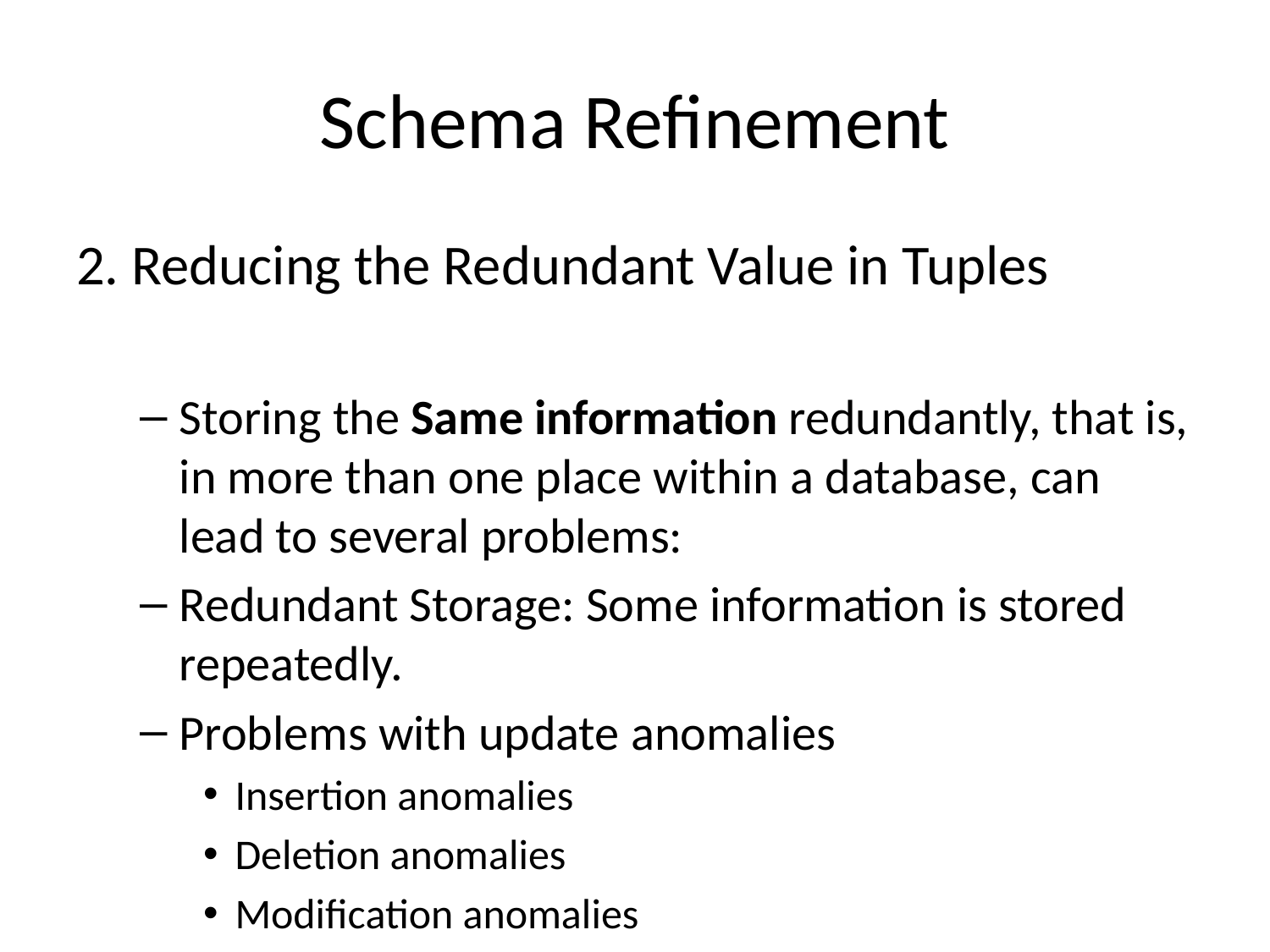

# Schema Refinement
2. Reducing the Redundant Value in Tuples

Storing the Same information redundantly, that is, in more than one place within a database, can lead to several problems:
Redundant Storage: Some information is stored repeatedly.
Problems with update anomalies
Insertion anomalies
Deletion anomalies
Modification anomalies